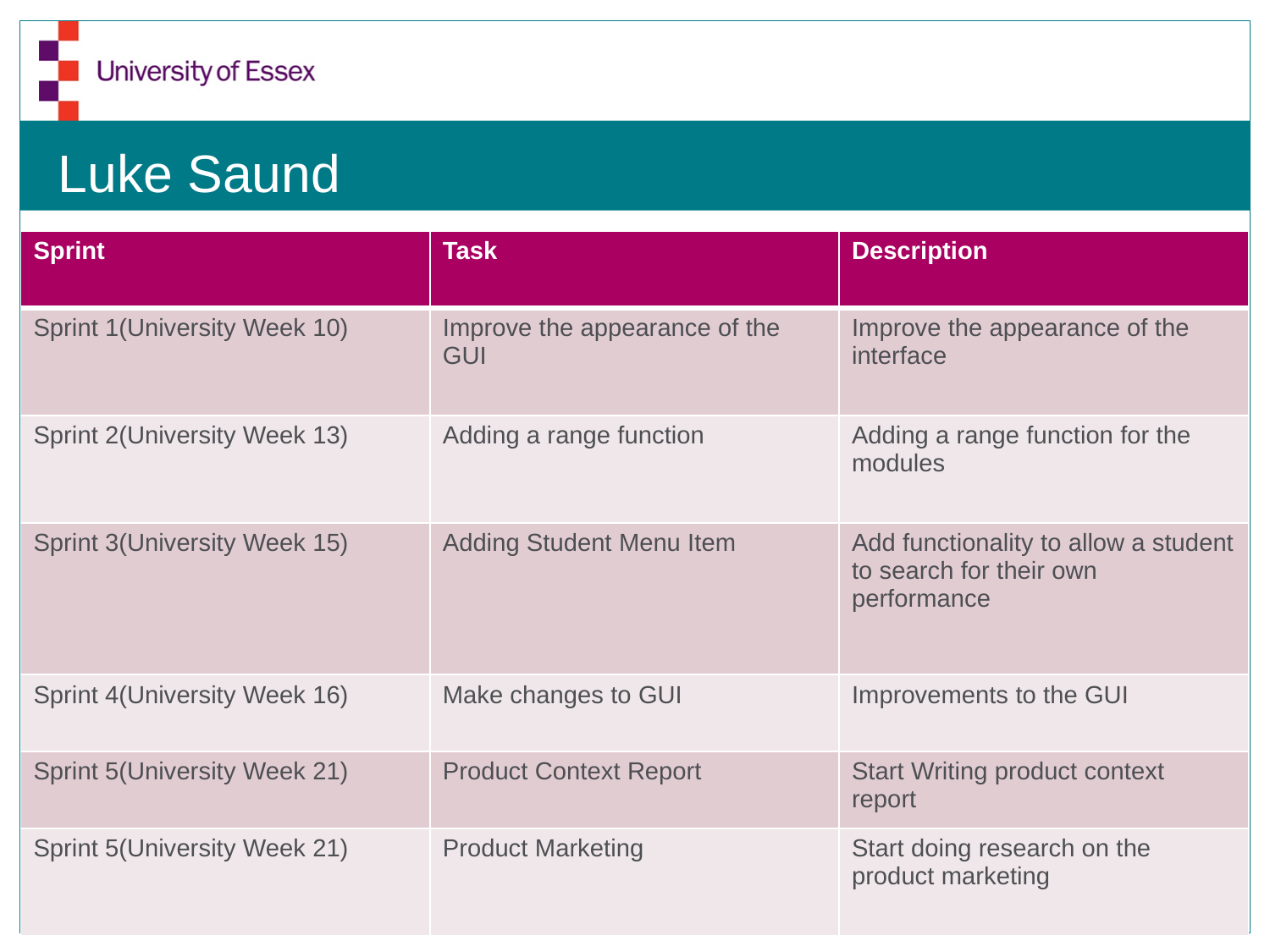

# Luke Saund
| Sprint | Task | Description |
| --- | --- | --- |
| Sprint 1(University Week 10) | Improve the appearance of the GUI | Improve the appearance of the interface |
| Sprint 2(University Week 13) | Adding a range function | Adding a range function for the modules |
| Sprint 3(University Week 15) | Adding Student Menu Item | Add functionality to allow a student to search for their own performance |
| Sprint 4(University Week 16) | Make changes to GUI | Improvements to the GUI |
| Sprint 5(University Week 21) | Product Context Report | Start Writing product context report |
| Sprint 5(University Week 21) | Product Marketing | Start doing research on the product marketing |